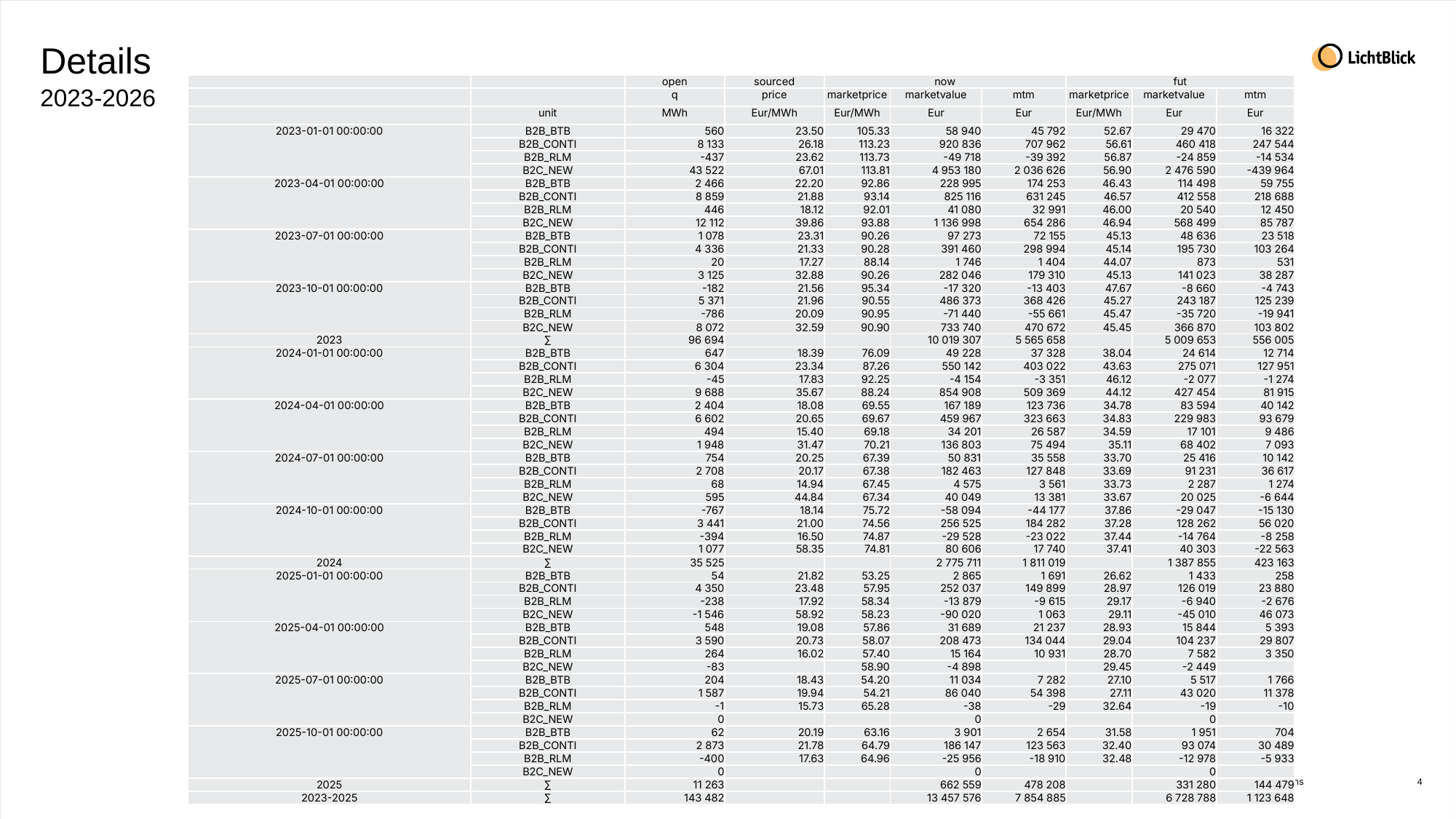

# Details
|  |  | open | sourced | now |  |  | fut |  |  |
| --- | --- | --- | --- | --- | --- | --- | --- | --- | --- |
|  |  | q | price | marketprice | marketvalue | mtm | marketprice | marketvalue | mtm |
|  | unit | MWh | Eur/MWh | Eur/MWh | Eur | Eur | Eur/MWh | Eur | Eur |
| 2023-01-01 00:00:00 | B2B\_BTB | 560 | 23.50 | 105.33 | 58 940 | 45 792 | 52.67 | 29 470 | 16 322 |
|  | B2B\_CONTI | 8 133 | 26.18 | 113.23 | 920 836 | 707 962 | 56.61 | 460 418 | 247 544 |
|  | B2B\_RLM | -437 | 23.62 | 113.73 | -49 718 | -39 392 | 56.87 | -24 859 | -14 534 |
|  | B2C\_NEW | 43 522 | 67.01 | 113.81 | 4 953 180 | 2 036 626 | 56.90 | 2 476 590 | -439 964 |
| 2023-04-01 00:00:00 | B2B\_BTB | 2 466 | 22.20 | 92.86 | 228 995 | 174 253 | 46.43 | 114 498 | 59 755 |
|  | B2B\_CONTI | 8 859 | 21.88 | 93.14 | 825 116 | 631 245 | 46.57 | 412 558 | 218 688 |
|  | B2B\_RLM | 446 | 18.12 | 92.01 | 41 080 | 32 991 | 46.00 | 20 540 | 12 450 |
|  | B2C\_NEW | 12 112 | 39.86 | 93.88 | 1 136 998 | 654 286 | 46.94 | 568 499 | 85 787 |
| 2023-07-01 00:00:00 | B2B\_BTB | 1 078 | 23.31 | 90.26 | 97 273 | 72 155 | 45.13 | 48 636 | 23 518 |
|  | B2B\_CONTI | 4 336 | 21.33 | 90.28 | 391 460 | 298 994 | 45.14 | 195 730 | 103 264 |
|  | B2B\_RLM | 20 | 17.27 | 88.14 | 1 746 | 1 404 | 44.07 | 873 | 531 |
|  | B2C\_NEW | 3 125 | 32.88 | 90.26 | 282 046 | 179 310 | 45.13 | 141 023 | 38 287 |
| 2023-10-01 00:00:00 | B2B\_BTB | -182 | 21.56 | 95.34 | -17 320 | -13 403 | 47.67 | -8 660 | -4 743 |
|  | B2B\_CONTI | 5 371 | 21.96 | 90.55 | 486 373 | 368 426 | 45.27 | 243 187 | 125 239 |
|  | B2B\_RLM | -786 | 20.09 | 90.95 | -71 440 | -55 661 | 45.47 | -35 720 | -19 941 |
|  | B2C\_NEW | 8 072 | 32.59 | 90.90 | 733 740 | 470 672 | 45.45 | 366 870 | 103 802 |
| 2023 | ∑ | 96 694 |  |  | 10 019 307 | 5 565 658 |  | 5 009 653 | 556 005 |
| 2024-01-01 00:00:00 | B2B\_BTB | 647 | 18.39 | 76.09 | 49 228 | 37 328 | 38.04 | 24 614 | 12 714 |
|  | B2B\_CONTI | 6 304 | 23.34 | 87.26 | 550 142 | 403 022 | 43.63 | 275 071 | 127 951 |
|  | B2B\_RLM | -45 | 17.83 | 92.25 | -4 154 | -3 351 | 46.12 | -2 077 | -1 274 |
|  | B2C\_NEW | 9 688 | 35.67 | 88.24 | 854 908 | 509 369 | 44.12 | 427 454 | 81 915 |
| 2024-04-01 00:00:00 | B2B\_BTB | 2 404 | 18.08 | 69.55 | 167 189 | 123 736 | 34.78 | 83 594 | 40 142 |
|  | B2B\_CONTI | 6 602 | 20.65 | 69.67 | 459 967 | 323 663 | 34.83 | 229 983 | 93 679 |
|  | B2B\_RLM | 494 | 15.40 | 69.18 | 34 201 | 26 587 | 34.59 | 17 101 | 9 486 |
|  | B2C\_NEW | 1 948 | 31.47 | 70.21 | 136 803 | 75 494 | 35.11 | 68 402 | 7 093 |
| 2024-07-01 00:00:00 | B2B\_BTB | 754 | 20.25 | 67.39 | 50 831 | 35 558 | 33.70 | 25 416 | 10 142 |
|  | B2B\_CONTI | 2 708 | 20.17 | 67.38 | 182 463 | 127 848 | 33.69 | 91 231 | 36 617 |
|  | B2B\_RLM | 68 | 14.94 | 67.45 | 4 575 | 3 561 | 33.73 | 2 287 | 1 274 |
|  | B2C\_NEW | 595 | 44.84 | 67.34 | 40 049 | 13 381 | 33.67 | 20 025 | -6 644 |
| 2024-10-01 00:00:00 | B2B\_BTB | -767 | 18.14 | 75.72 | -58 094 | -44 177 | 37.86 | -29 047 | -15 130 |
|  | B2B\_CONTI | 3 441 | 21.00 | 74.56 | 256 525 | 184 282 | 37.28 | 128 262 | 56 020 |
|  | B2B\_RLM | -394 | 16.50 | 74.87 | -29 528 | -23 022 | 37.44 | -14 764 | -8 258 |
|  | B2C\_NEW | 1 077 | 58.35 | 74.81 | 80 606 | 17 740 | 37.41 | 40 303 | -22 563 |
| 2024 | ∑ | 35 525 |  |  | 2 775 711 | 1 811 019 |  | 1 387 855 | 423 163 |
| 2025-01-01 00:00:00 | B2B\_BTB | 54 | 21.82 | 53.25 | 2 865 | 1 691 | 26.62 | 1 433 | 258 |
|  | B2B\_CONTI | 4 350 | 23.48 | 57.95 | 252 037 | 149 899 | 28.97 | 126 019 | 23 880 |
|  | B2B\_RLM | -238 | 17.92 | 58.34 | -13 879 | -9 615 | 29.17 | -6 940 | -2 676 |
|  | B2C\_NEW | -1 546 | 58.92 | 58.23 | -90 020 | 1 063 | 29.11 | -45 010 | 46 073 |
| 2025-04-01 00:00:00 | B2B\_BTB | 548 | 19.08 | 57.86 | 31 689 | 21 237 | 28.93 | 15 844 | 5 393 |
|  | B2B\_CONTI | 3 590 | 20.73 | 58.07 | 208 473 | 134 044 | 29.04 | 104 237 | 29 807 |
|  | B2B\_RLM | 264 | 16.02 | 57.40 | 15 164 | 10 931 | 28.70 | 7 582 | 3 350 |
|  | B2C\_NEW | -83 |  | 58.90 | -4 898 |  | 29.45 | -2 449 |  |
| 2025-07-01 00:00:00 | B2B\_BTB | 204 | 18.43 | 54.20 | 11 034 | 7 282 | 27.10 | 5 517 | 1 766 |
|  | B2B\_CONTI | 1 587 | 19.94 | 54.21 | 86 040 | 54 398 | 27.11 | 43 020 | 11 378 |
|  | B2B\_RLM | -1 | 15.73 | 65.28 | -38 | -29 | 32.64 | -19 | -10 |
|  | B2C\_NEW | 0 |  |  | 0 |  |  | 0 |  |
| 2025-10-01 00:00:00 | B2B\_BTB | 62 | 20.19 | 63.16 | 3 901 | 2 654 | 31.58 | 1 951 | 704 |
|  | B2B\_CONTI | 2 873 | 21.78 | 64.79 | 186 147 | 123 563 | 32.40 | 93 074 | 30 489 |
|  | B2B\_RLM | -400 | 17.63 | 64.96 | -25 956 | -18 910 | 32.48 | -12 978 | -5 933 |
|  | B2C\_NEW | 0 |  |  | 0 |  |  | 0 |  |
| 2025 | ∑ | 11 263 |  |  | 662 559 | 478 208 |  | 331 280 | 144 479 |
| 2023-2025 | ∑ | 143 482 |  |  | 13 457 576 | 7 854 885 |  | 6 728 788 | 1 123 648 |
2023-2026

Gas positions
4